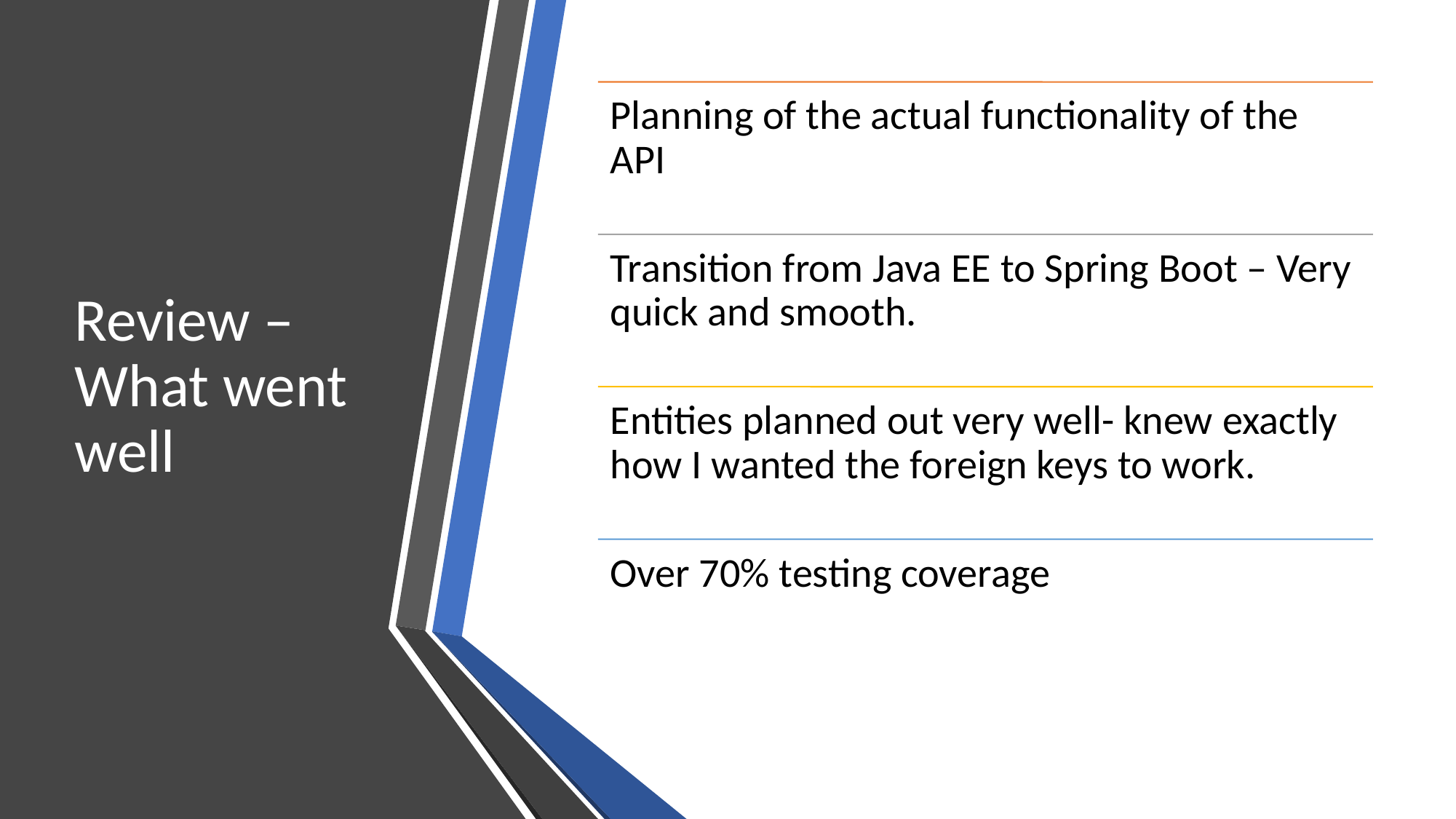

# Review –What went well
Planning of the actual functionality of the API
Transition from Java EE to Spring Boot – Very quick and smooth.
Entities planned out very well- knew exactly how I wanted the foreign keys to work.
Over 70% testing coverage